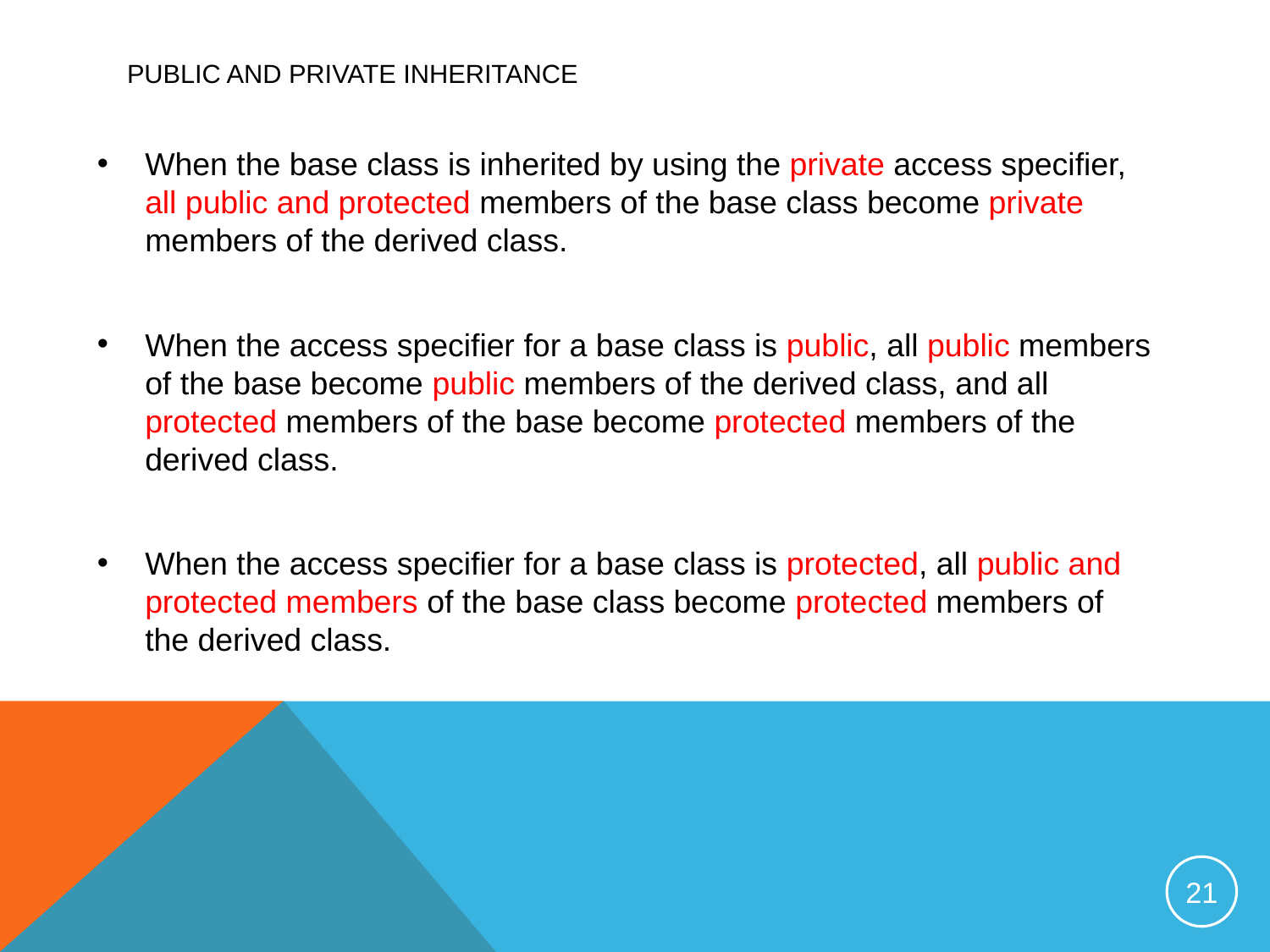

# Public and Private Inheritance
When the base class is inherited by using the private access specifier, all public and protected members of the base class become private members of the derived class.

When the access specifier for a base class is public, all public members of the base become public members of the derived class, and all protected members of the base become protected members of the derived class.

When the access specifier for a base class is protected, all public and protected members of the base class become protected members of the derived class.
21